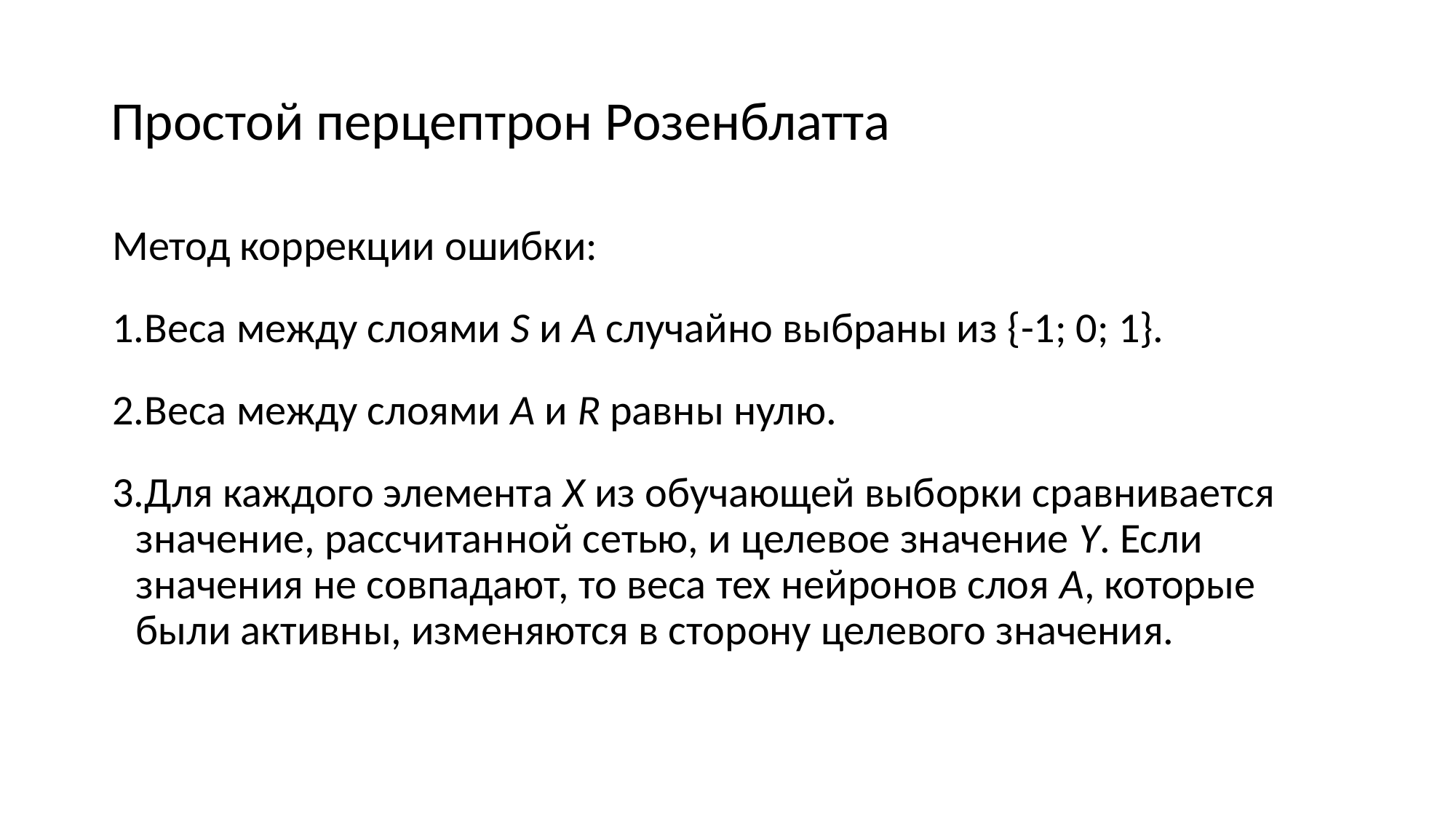

# Простой перцептрон Розенблатта
Метод коррекции ошибки:
Веса между слоями S и A случайно выбраны из {-1; 0; 1}.
Веса между слоями A и R равны нулю.
Для каждого элемента X из обучающей выборки сравнивается значение, рассчитанной сетью, и целевое значение Y. Если значения не совпадают, то веса тех нейронов слоя A, которые были активны, изменяются в сторону целевого значения.